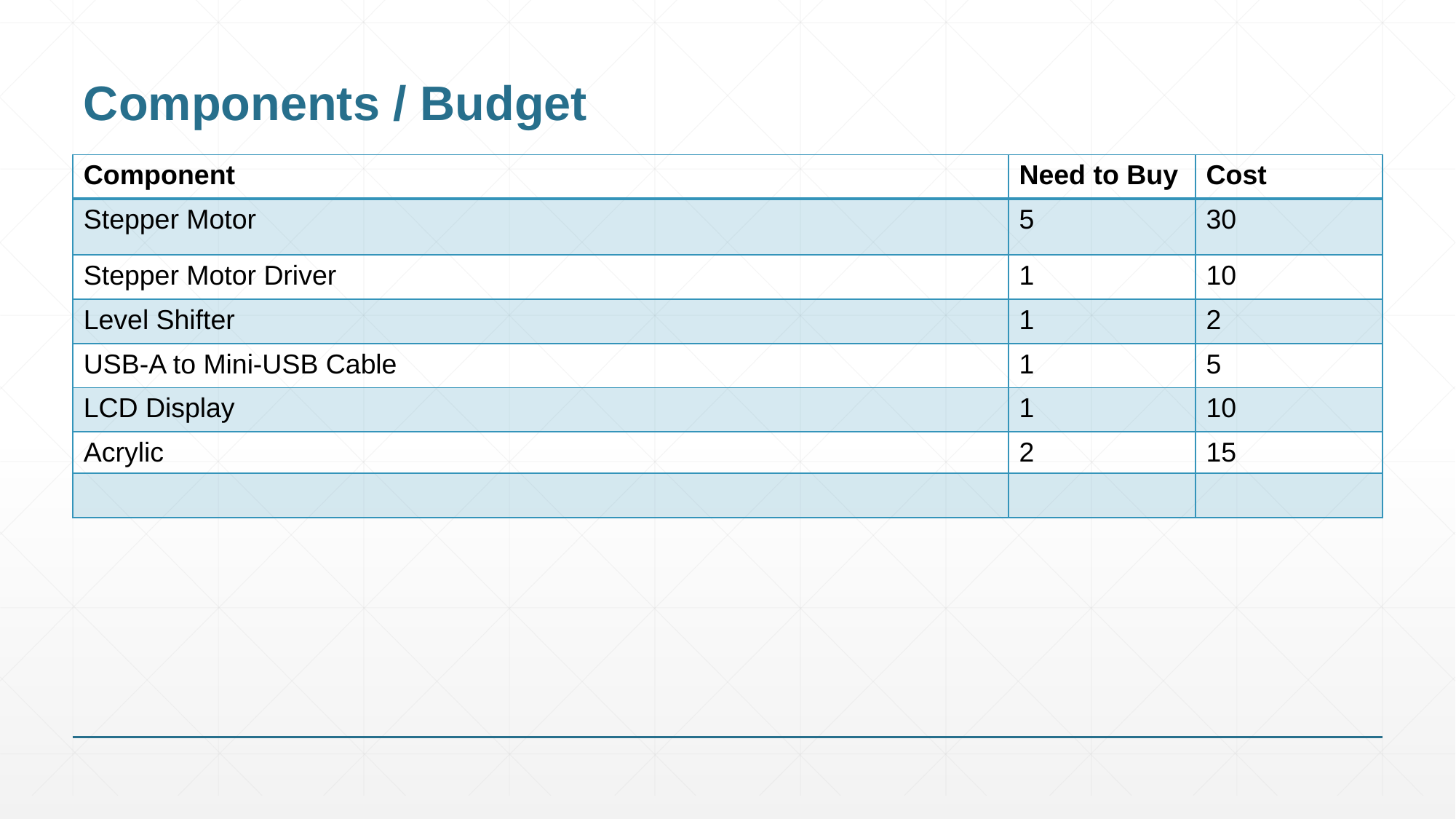

# Components / Budget
| Component | Need to Buy | Cost |
| --- | --- | --- |
| Stepper Motor | 5 | 30 |
| Stepper Motor Driver | 1 | 10 |
| Level Shifter | 1 | 2 |
| USB-A to Mini-USB Cable | 1 | 5 |
| LCD Display | 1 | 10 |
| Acrylic | 2 | 15 |
|  |  |  |